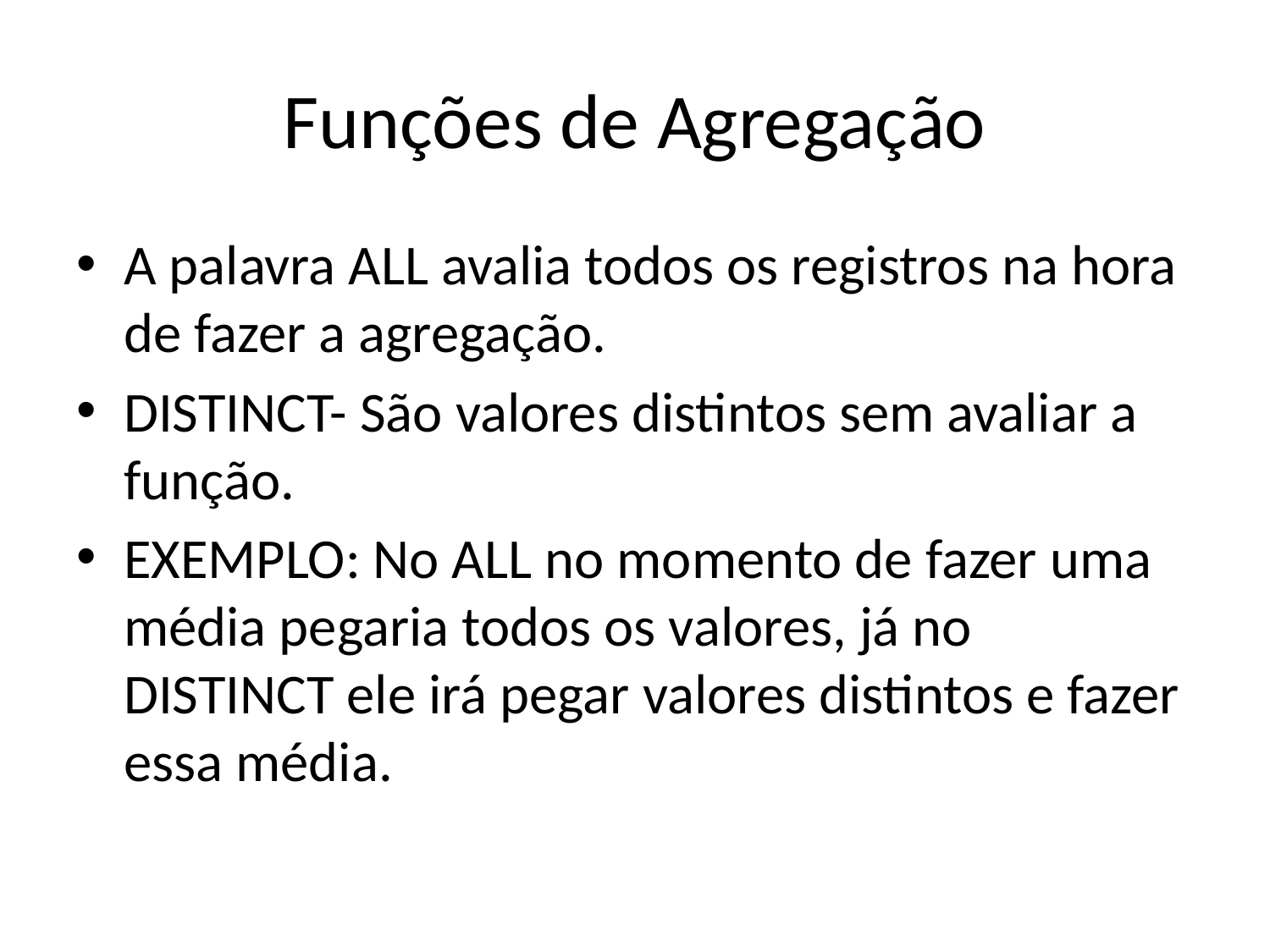

# Funções de Agregação
A palavra ALL avalia todos os registros na hora de fazer a agregação.
DISTINCT- São valores distintos sem avaliar a função.
EXEMPLO: No ALL no momento de fazer uma média pegaria todos os valores, já no DISTINCT ele irá pegar valores distintos e fazer essa média.